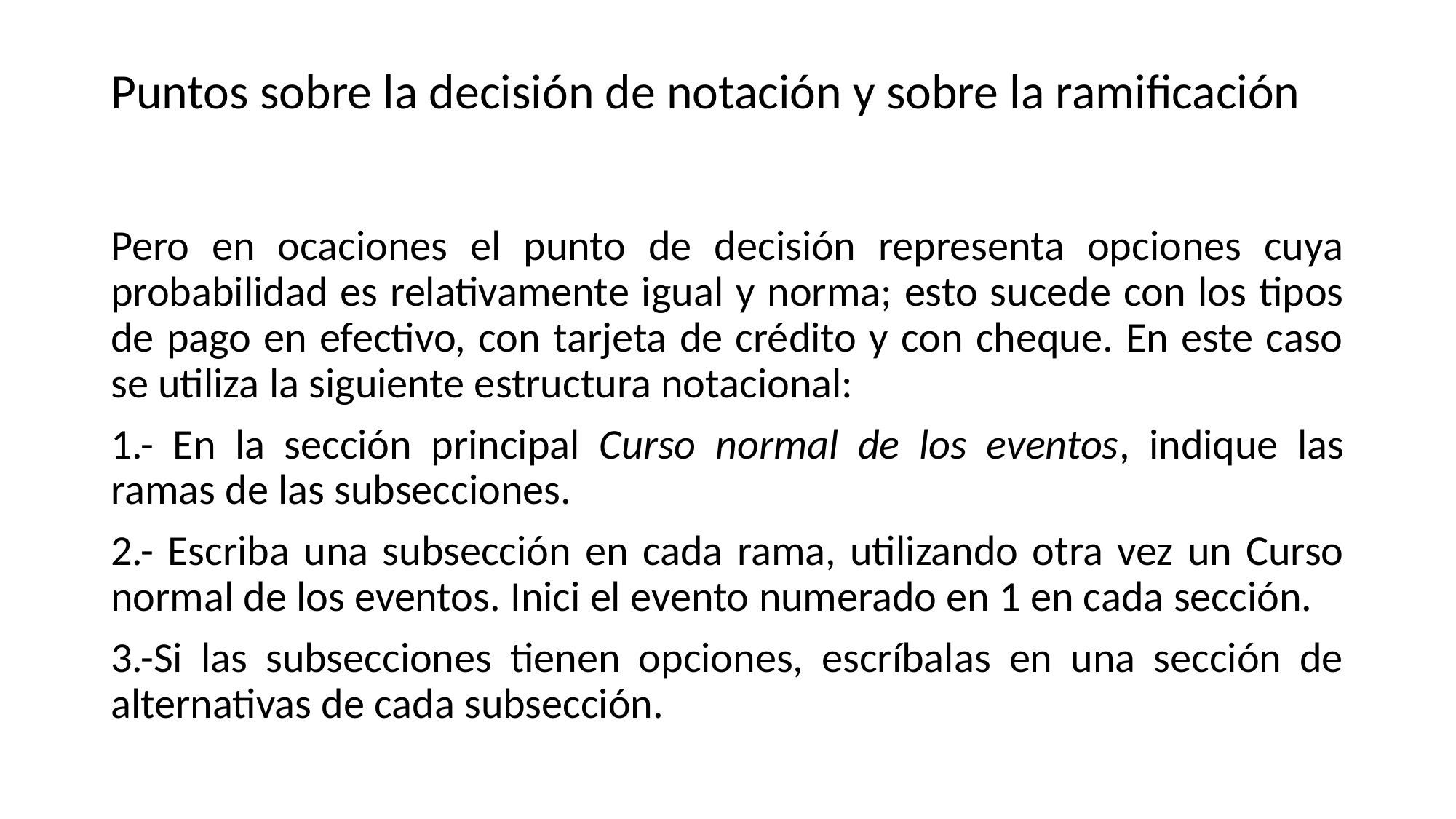

# Puntos sobre la decisión de notación y sobre la ramificación
Pero en ocaciones el punto de decisión representa opciones cuya probabilidad es relativamente igual y norma; esto sucede con los tipos de pago en efectivo, con tarjeta de crédito y con cheque. En este caso se utiliza la siguiente estructura notacional:
1.- En la sección principal Curso normal de los eventos, indique las ramas de las subsecciones.
2.- Escriba una subsección en cada rama, utilizando otra vez un Curso normal de los eventos. Inici el evento numerado en 1 en cada sección.
3.-Si las subsecciones tienen opciones, escríbalas en una sección de alternativas de cada subsección.